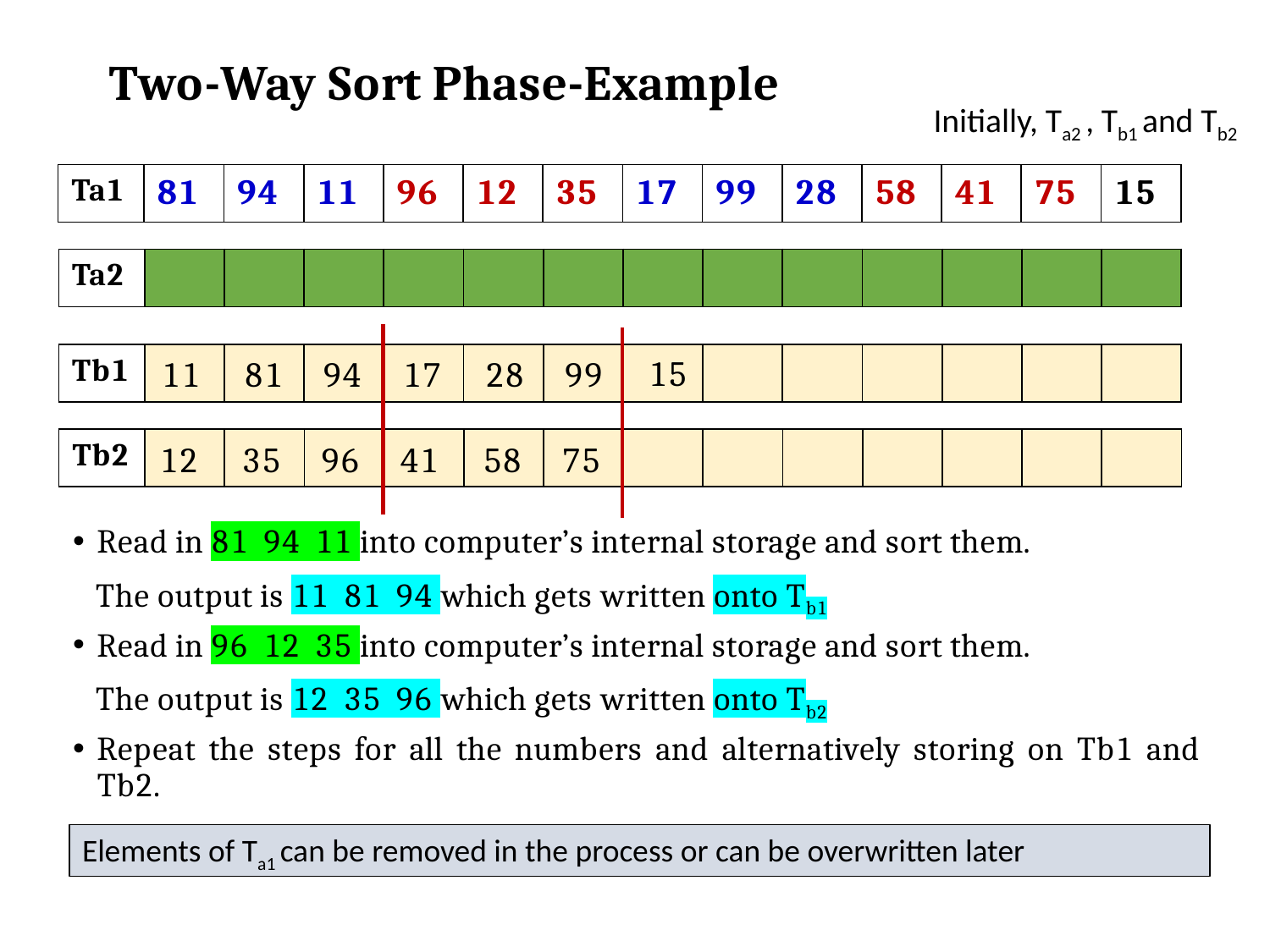

# Two-Way Sort Phase-Example
Initially, Ta2 , Tb1 and Tb2
| Ta1 | 81 | 94 | 11 | 96 | 12 | 35 | 17 | 99 | 28 | 58 | 41 | 75 | 15 |
| --- | --- | --- | --- | --- | --- | --- | --- | --- | --- | --- | --- | --- | --- |
| Ta2 |  |  |  |  |  |  |  |  |  |  |  |  |  |
| --- | --- | --- | --- | --- | --- | --- | --- | --- | --- | --- | --- | --- | --- |
| Tb1 |  |  |  |  |  |  |  |  |  |  |  |  |  |
| --- | --- | --- | --- | --- | --- | --- | --- | --- | --- | --- | --- | --- | --- |
15
11
81
94
17
28
99
| Tb2 |  |  |  |  |  |  |  |  |  |  |  |  |  |
| --- | --- | --- | --- | --- | --- | --- | --- | --- | --- | --- | --- | --- | --- |
12
35
96
41
58
75
Read in 81  94  11 into computer’s internal storage and sort them.
   The output is 11  81  94 which gets written onto Tb1
Read in 96  12  35 into computer’s internal storage and sort them.
   The output is 12  35  96 which gets written onto Tb2
Repeat the steps for all the numbers and alternatively storing on Tb1 and Tb2.
Elements of Ta1 can be removed in the process or can be overwritten later